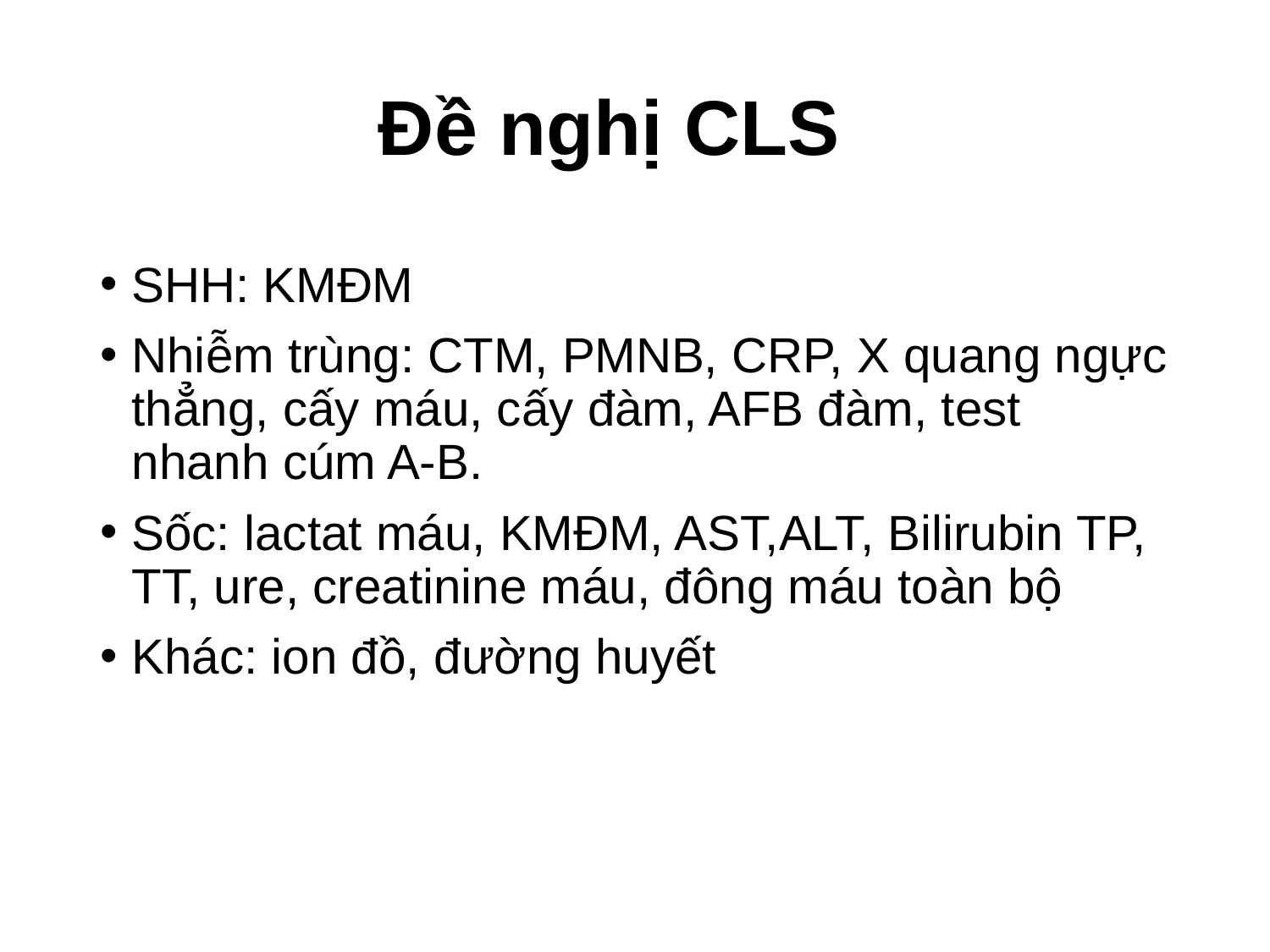

# Đề nghị CLS
SHH: KMĐM
Nhiễm trùng: CTM, PMNB, CRP, X quang ngực thẳng, cấy máu, cấy đàm, AFB đàm, test nhanh cúm A-B.
Sốc: lactat máu, KMĐM, AST,ALT, Bilirubin TP, TT, ure, creatinine máu, đông máu toàn bộ
Khác: ion đồ, đường huyết